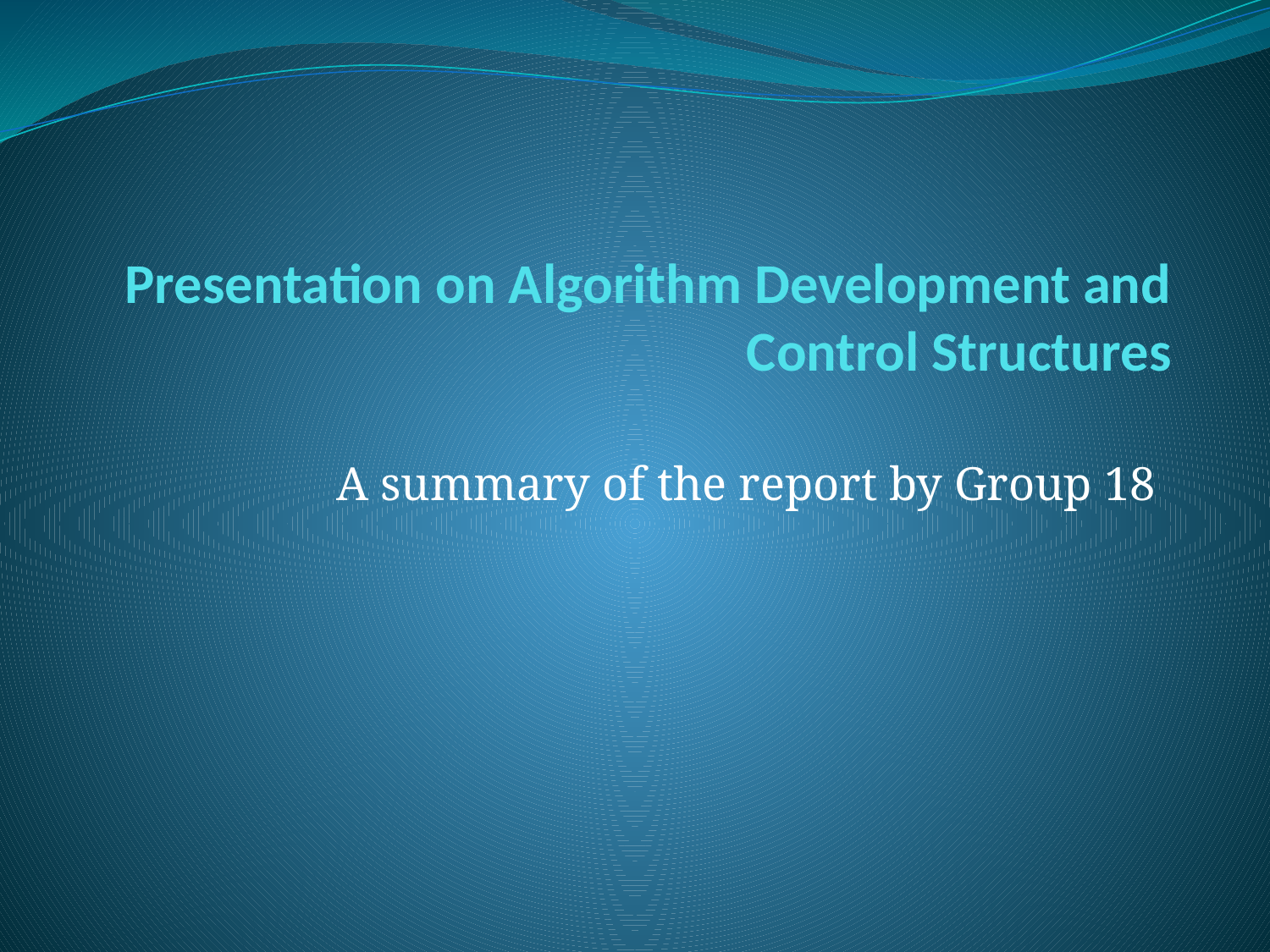

# Presentation on Algorithm Development and Control Structures
A summary of the report by Group 18